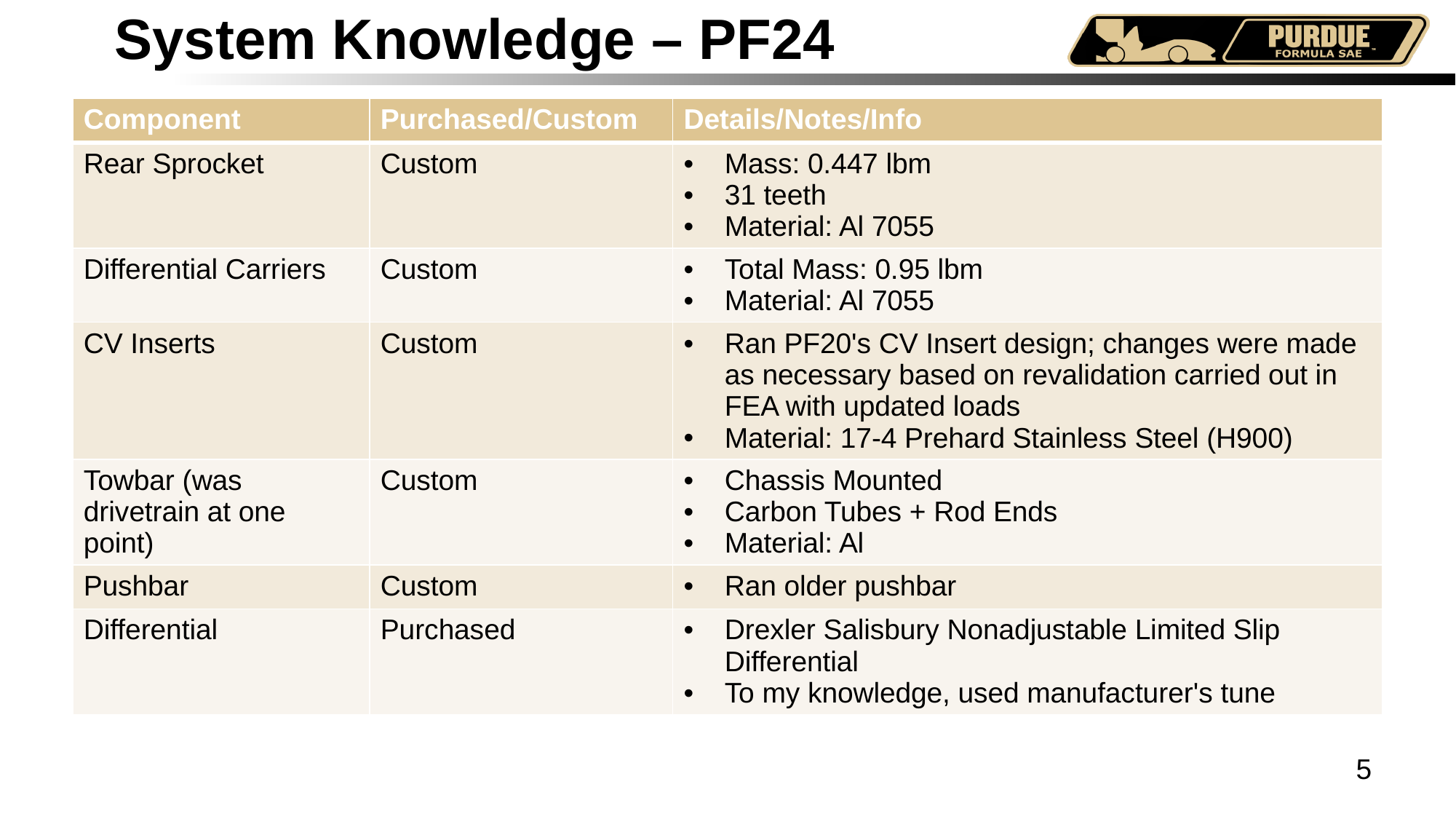

# System Knowledge – PF24
| Component | Purchased/Custom | Details/Notes/Info |
| --- | --- | --- |
| Rear Sprocket | Custom | Mass: 0.447 lbm 31 teeth Material: Al 7055 |
| Differential Carriers | Custom | Total Mass: 0.95 lbm Material: Al 7055 |
| CV Inserts | Custom | Ran PF20's CV Insert design; changes were made as necessary based on revalidation carried out in FEA with updated loads Material: 17-4 Prehard Stainless Steel (H900) |
| Towbar (was drivetrain at one point) | Custom | Chassis Mounted Carbon Tubes + Rod Ends Material: Al |
| Pushbar | Custom | Ran older pushbar |
| Differential | Purchased | Drexler Salisbury Nonadjustable Limited Slip Differential To my knowledge, used manufacturer's tune |
5